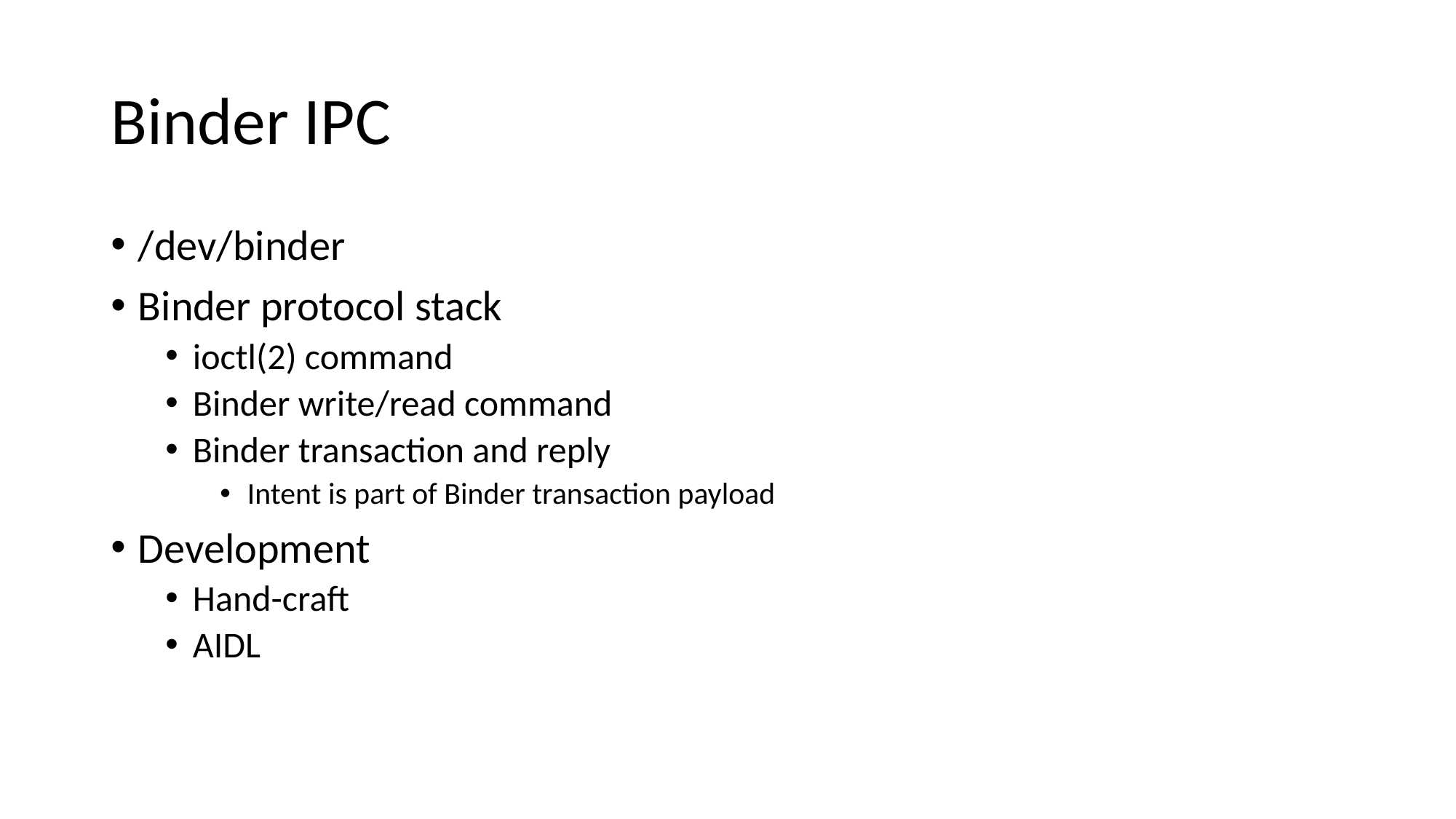

# Binder IPC
/dev/binder
Binder protocol stack
ioctl(2) command
Binder write/read command
Binder transaction and reply
Intent is part of Binder transaction payload
Development
Hand-craft
AIDL